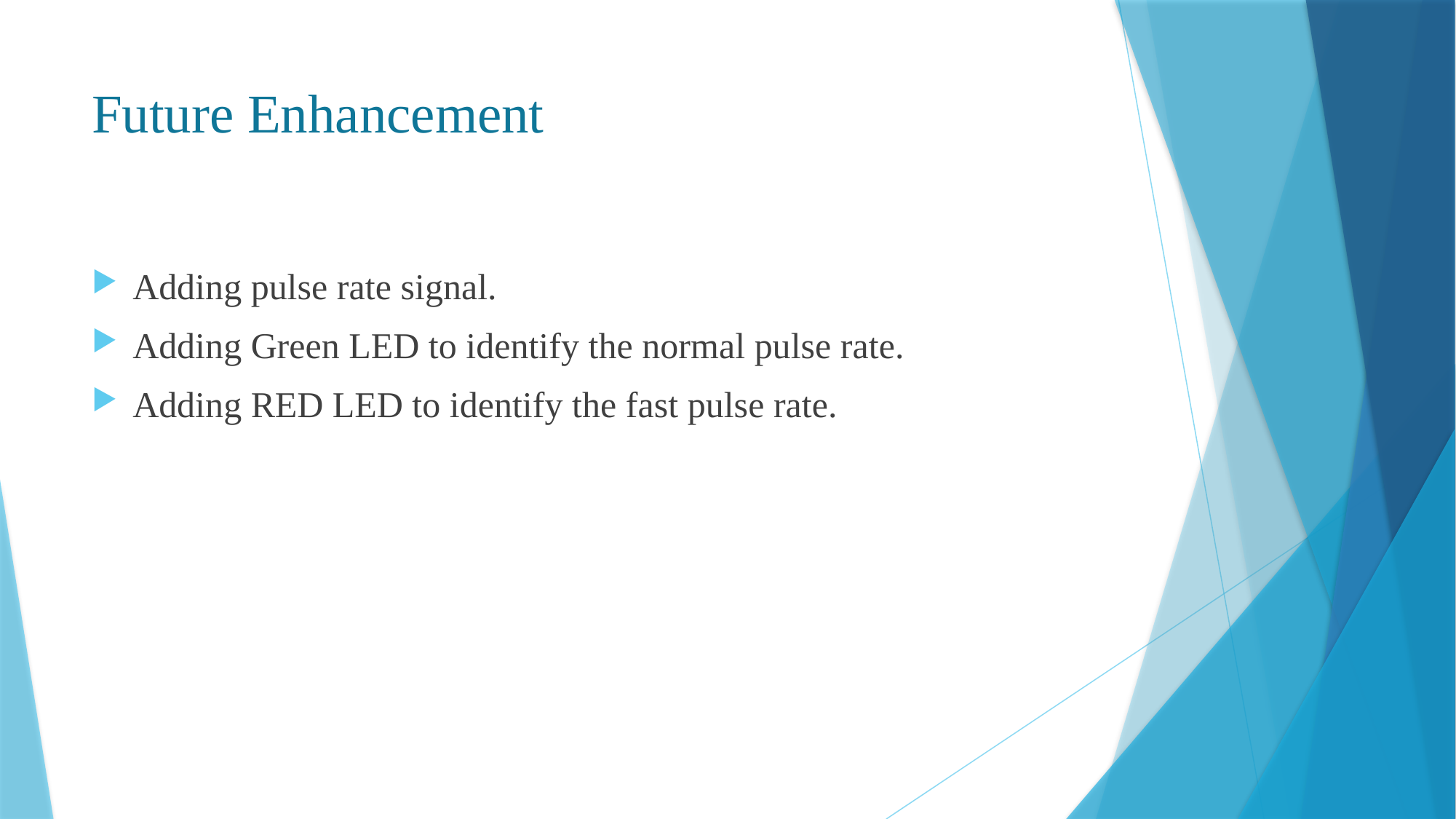

# Future Enhancement
Adding pulse rate signal.
Adding Green LED to identify the normal pulse rate.
Adding RED LED to identify the fast pulse rate.